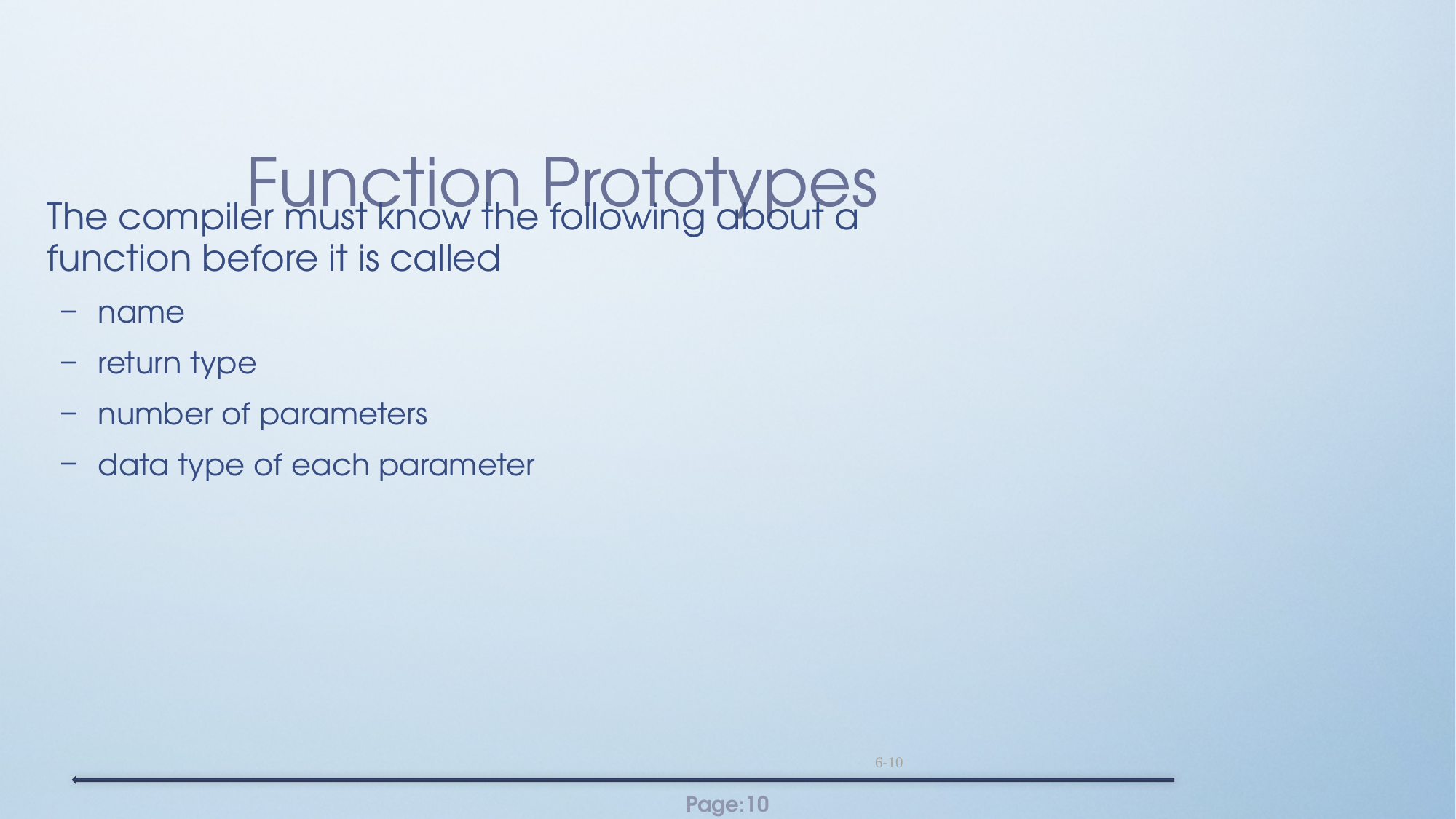

#
Function Prototypes
	The compiler must know the following about a function before it is called
name
return type
number of parameters
data type of each parameter
6-10